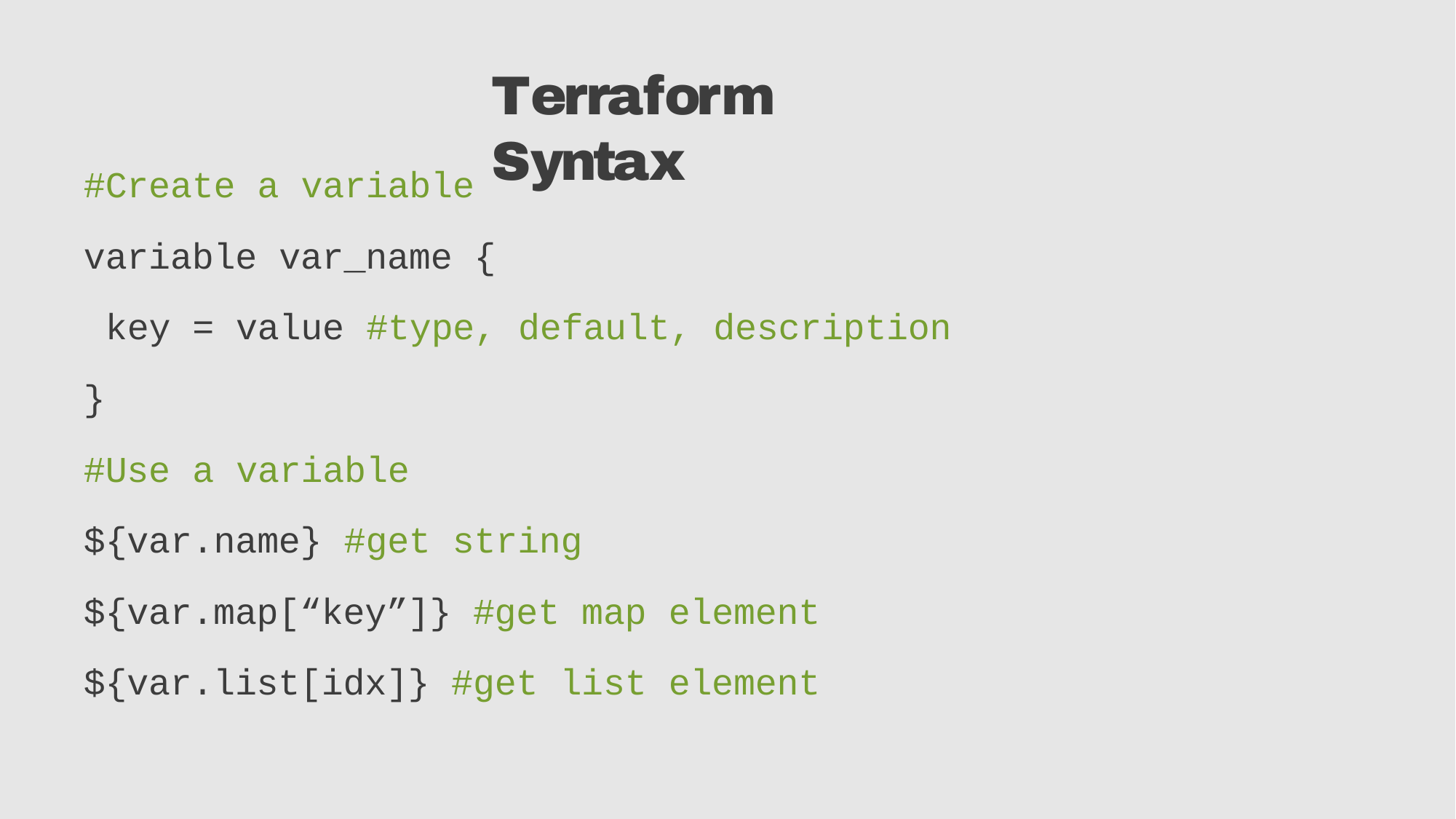

# Terraform Syntax
#Create a variable
variable var_name {
key = value #type, default, description
}
#Use a variable
${var.name} #get string
${var.map[“key”]} #get map element
${var.list[idx]} #get list element